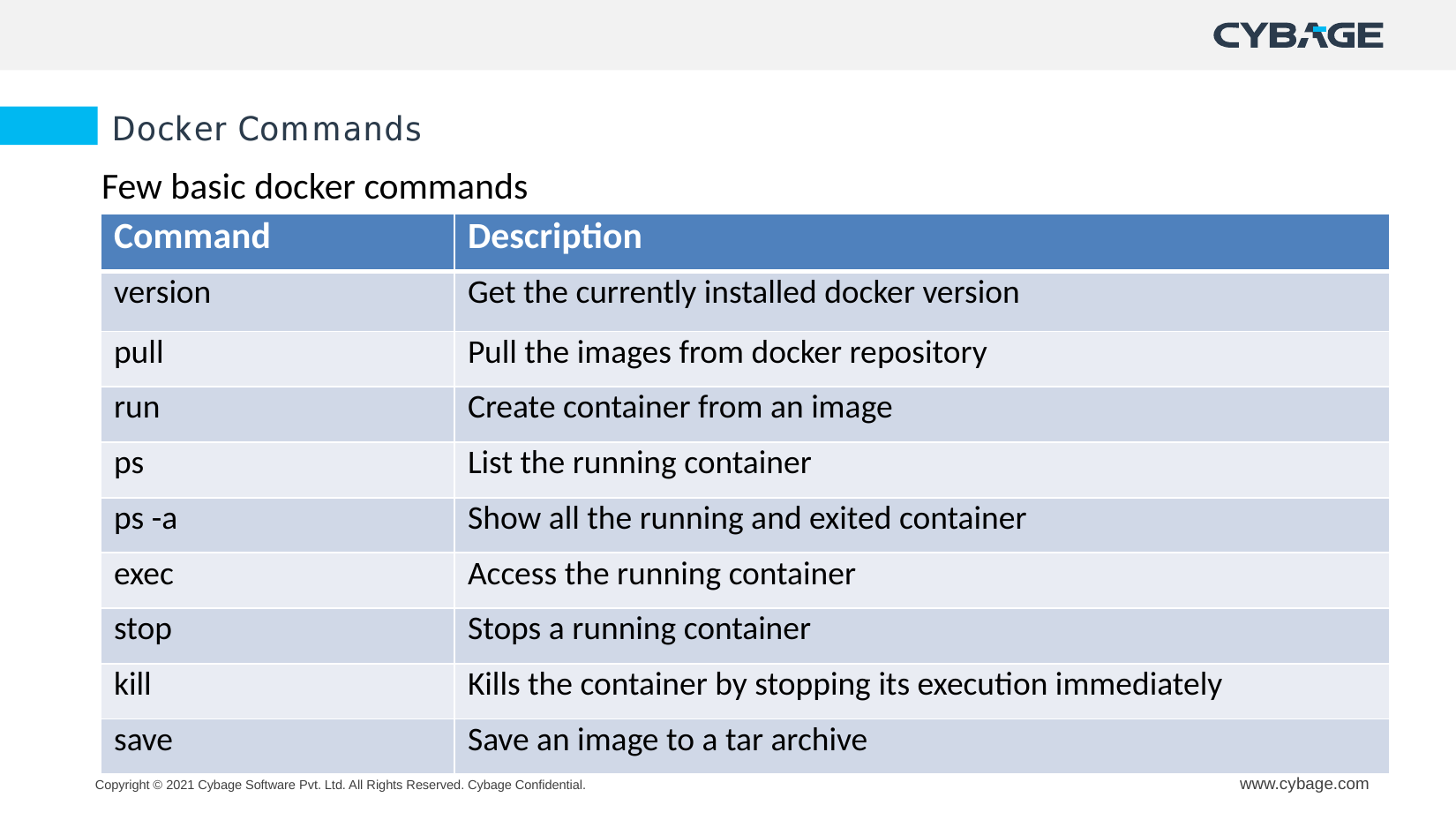

Docker Commands

Few basic docker commands

| Command | Description |
| --- | --- |
| version | Get the currently installed docker version |
| pull | Pull the images from docker repository |
| run | Create container from an image |
| ps | List the running container |
| ps -a | Show all the running and exited container |
| exec | Access the running container |
| stop | Stops a running container |
| kill | Kills the container by stopping its execution immediately |
| save | Save an image to a tar archive |